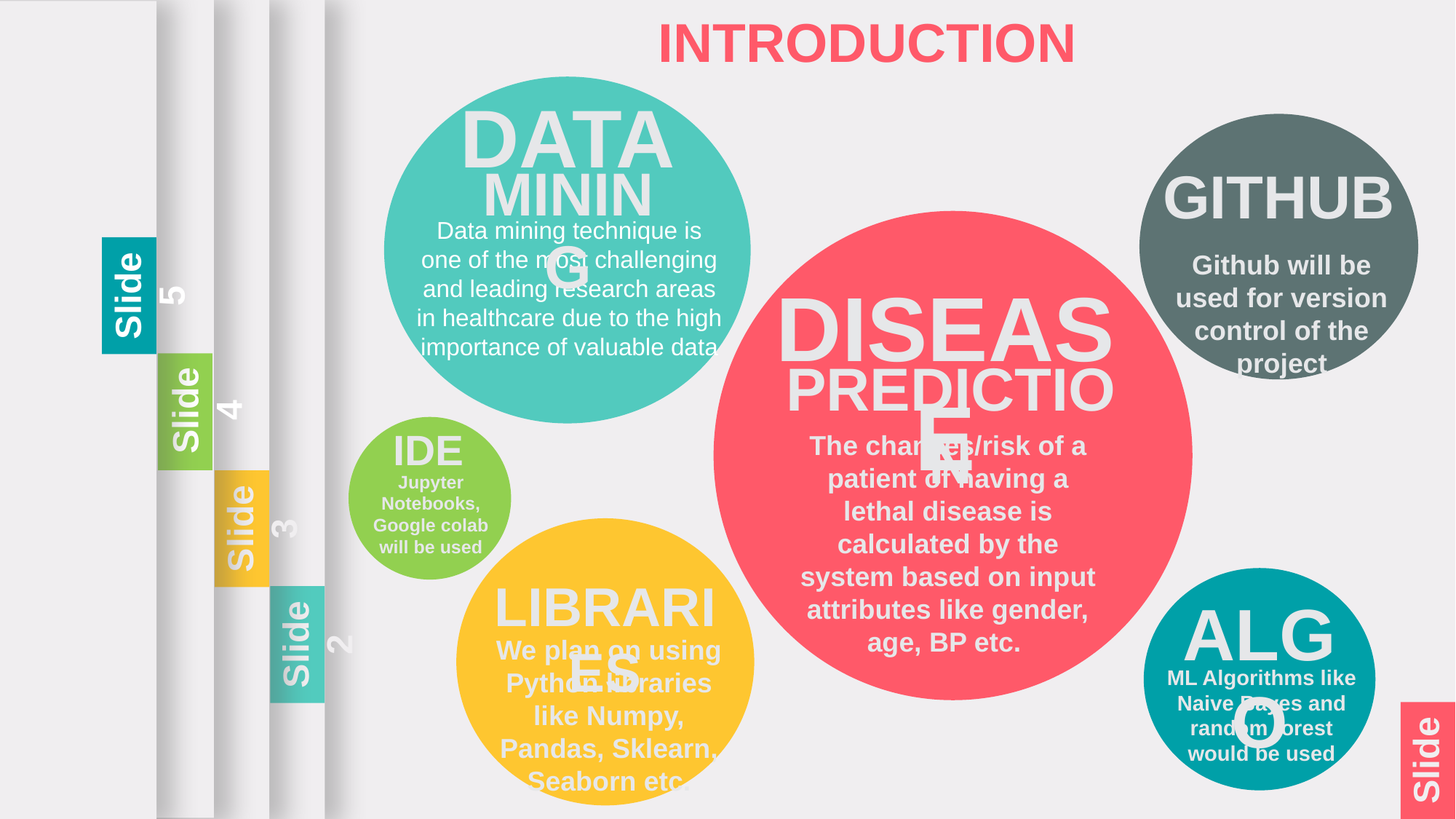

Slide 3

Slide 2

Slide 1

Slide 4

Slide 5
INTRODUCTION

DATA
Data mining technique is one of the most challenging and leading research areas in healthcare due to the high importance of valuable data
MINING

GITHUB
Github will be used for version control of the project

DISEASE
PREDICTION
The chances/risk of a patient of having a lethal disease is calculated by the system based on input attributes like gender, age, BP etc.

IDE
Jupyter Notebooks, Google colab will be used

LIBRARIES
We plan on using Python libraries like Numpy, Pandas, Sklearn, Seaborn etc.

ALGO
ML Algorithms like Naive Bayes and random forest would be used